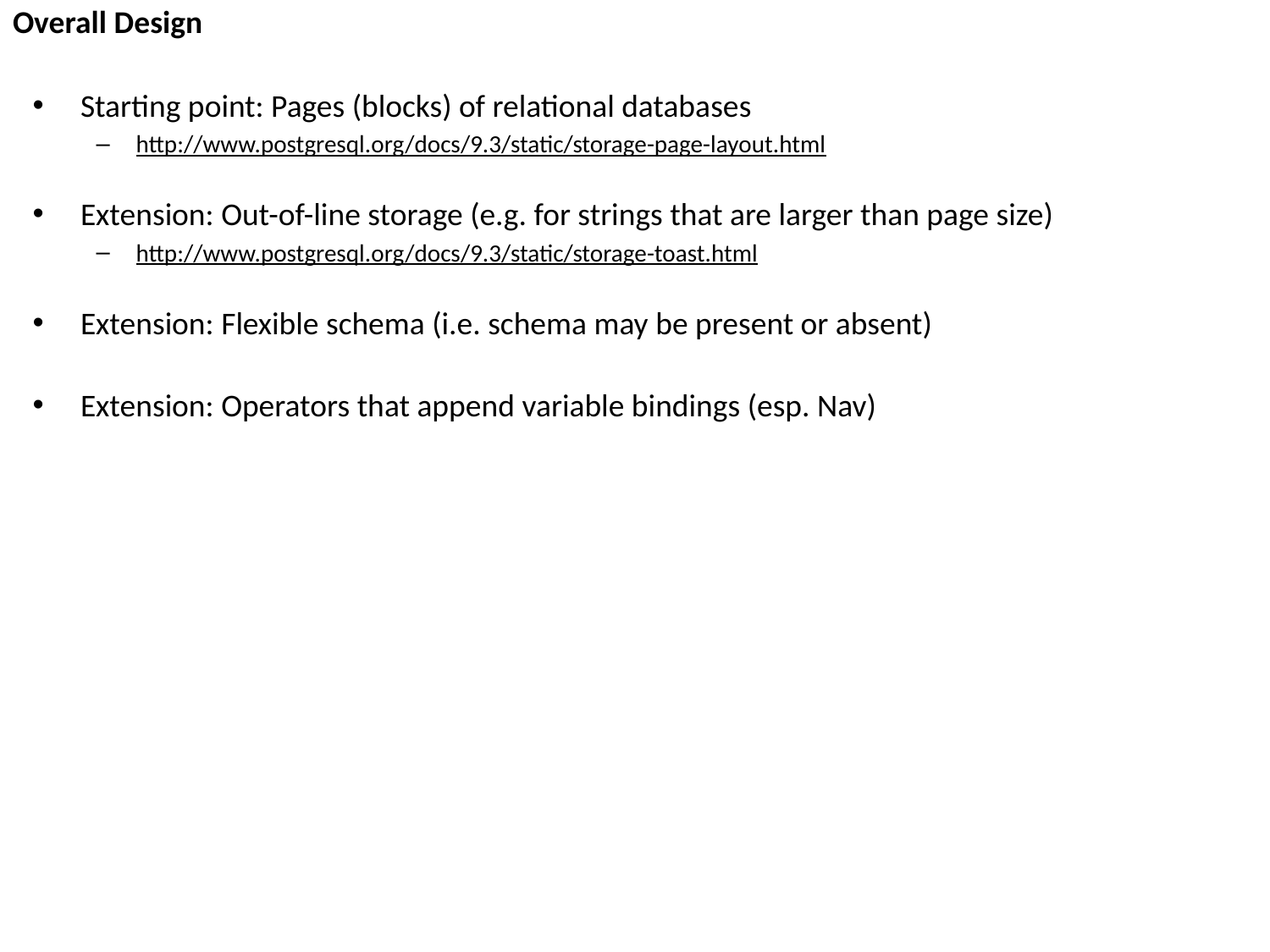

# Overall Design
Starting point: Pages (blocks) of relational databases
http://www.postgresql.org/docs/9.3/static/storage-page-layout.html
Extension: Out-of-line storage (e.g. for strings that are larger than page size)
http://www.postgresql.org/docs/9.3/static/storage-toast.html
Extension: Flexible schema (i.e. schema may be present or absent)
Extension: Operators that append variable bindings (esp. Nav)